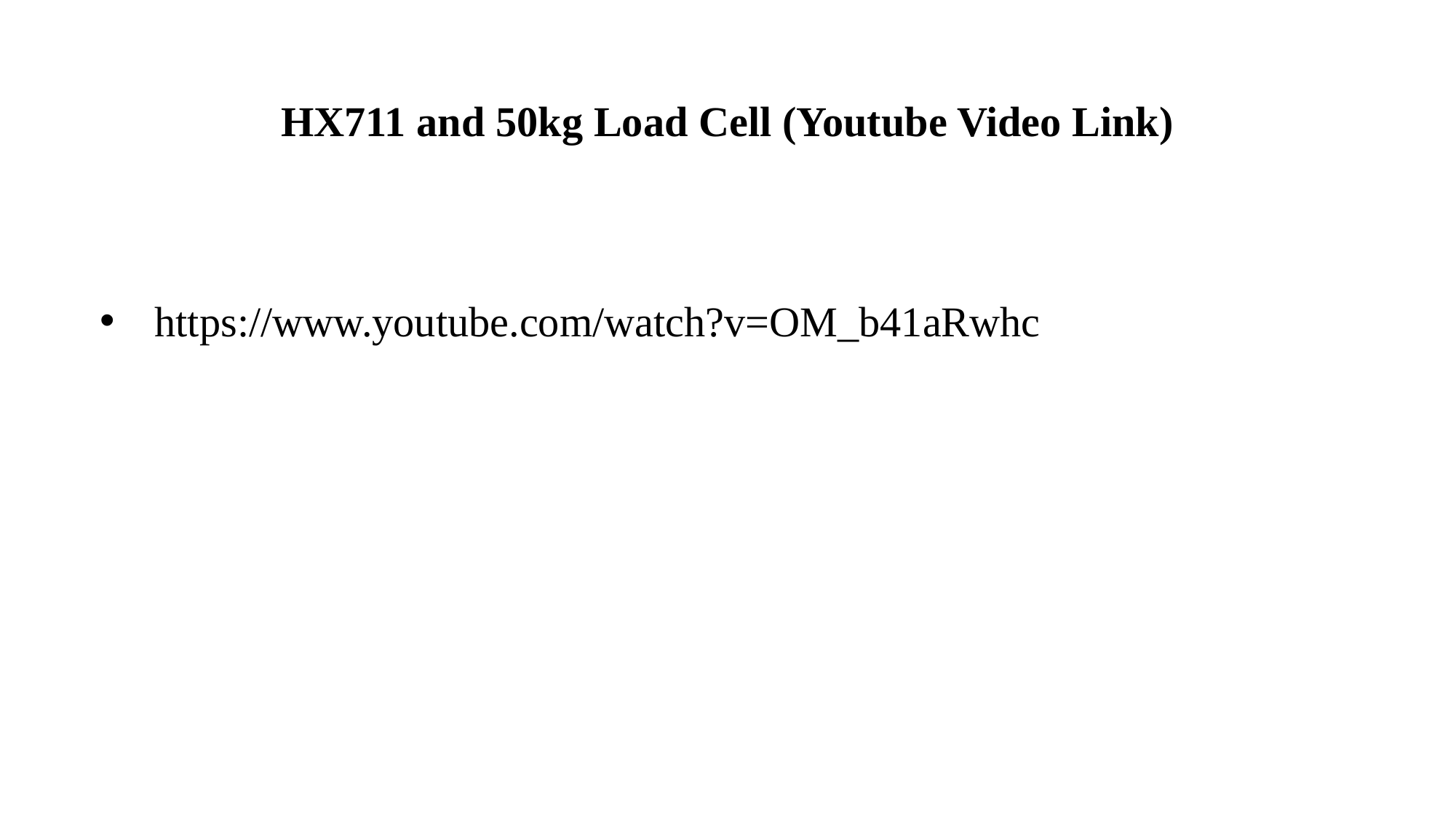

https://www.youtube.com/watch?v=OM_b41aRwhc
# HX711 and 50kg Load Cell (Youtube Video Link)